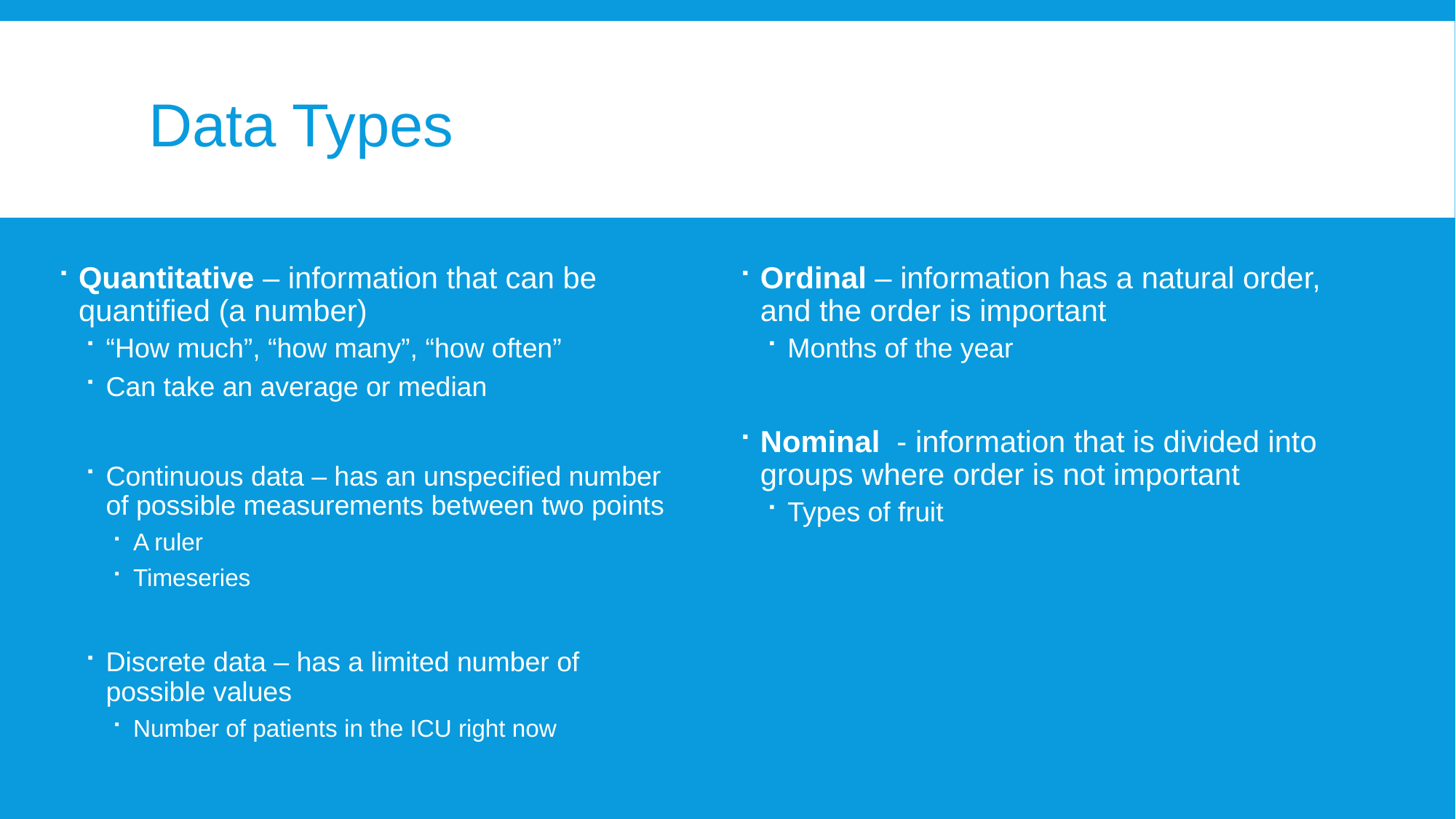

# Data Types
Quantitative – information that can be quantified (a number)
“How much”, “how many”, “how often”
Can take an average or median

Continuous data – has an unspecified number of possible measurements between two points
A ruler
Timeseries

Discrete data – has a limited number of possible values
Number of patients in the ICU right now

Ordinal – information has a natural order, and the order is important
Months of the year

Nominal  - information that is divided into groups where order is not important
Types of fruit